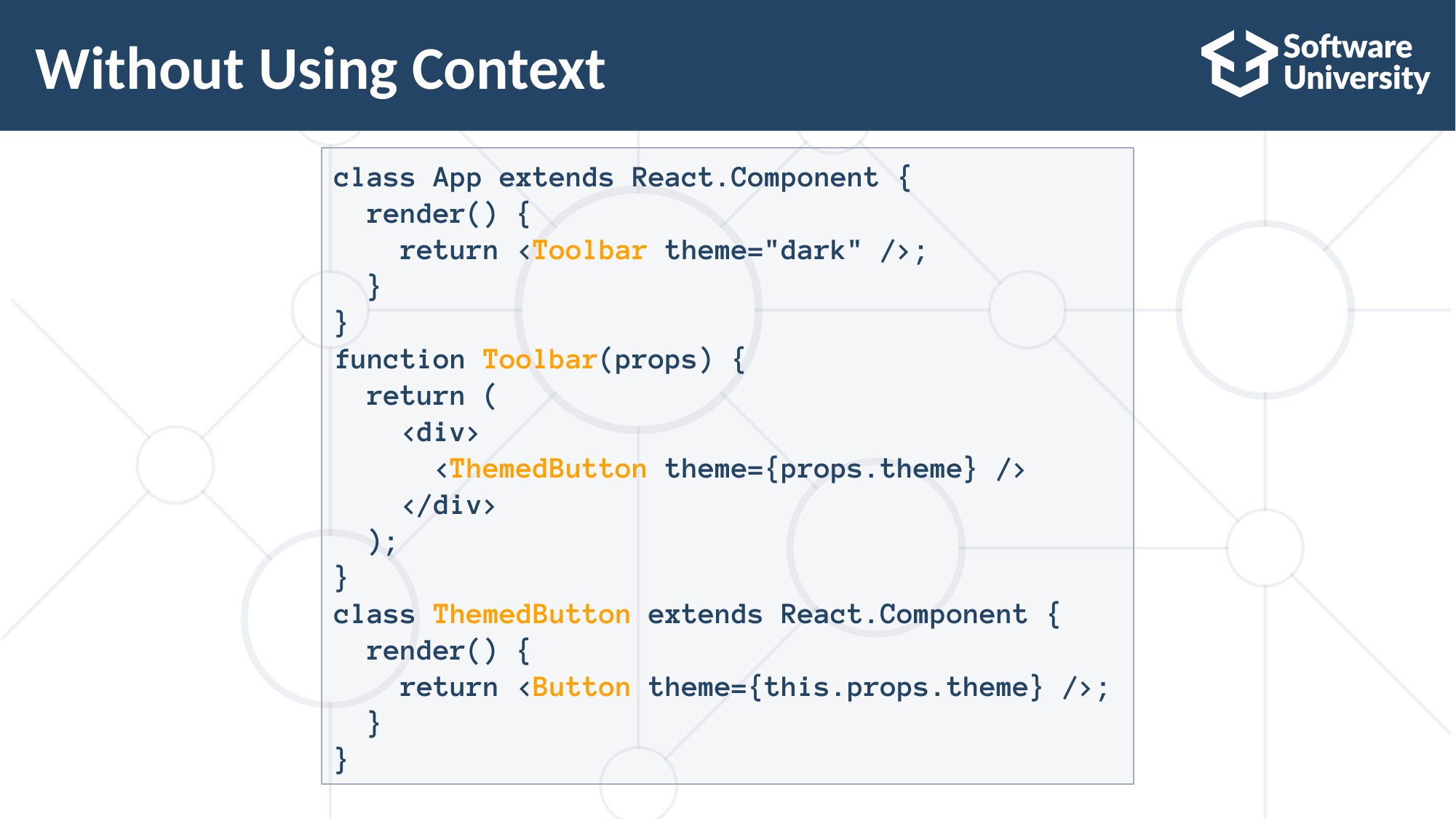

# Without Using Context
class App extends React.Component {
  render() {
    return <Toolbar theme="dark" />;
  }
}
function Toolbar(props) {
  return (
    <div>
      <ThemedButton theme={props.theme} />
    </div>
  );
}
class ThemedButton extends React.Component {
  render() {
    return <Button theme={this.props.theme} />;
  }
}